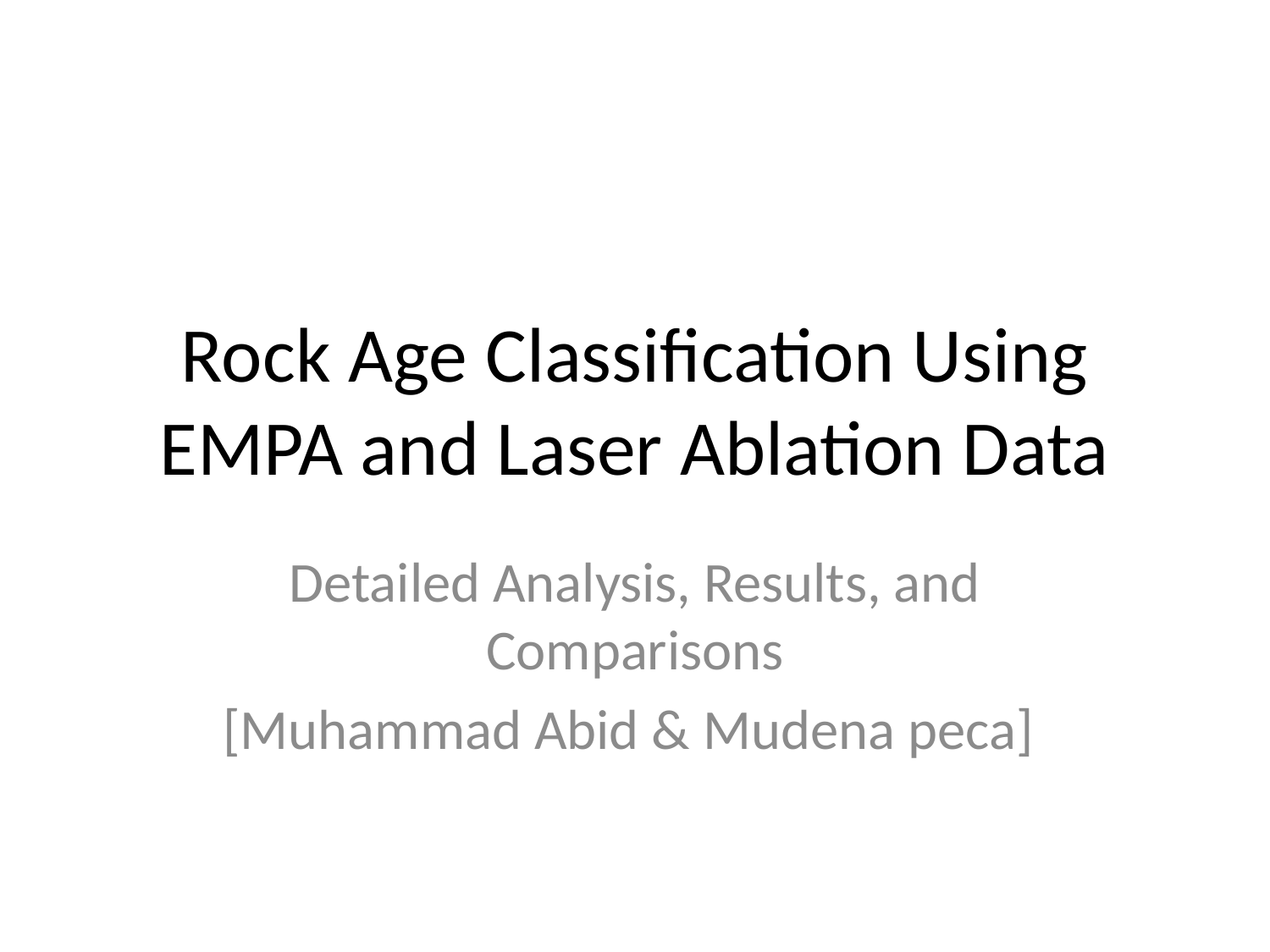

# Rock Age Classification Using EMPA and Laser Ablation Data
Detailed Analysis, Results, and Comparisons
[Muhammad Abid & Mudena peca]